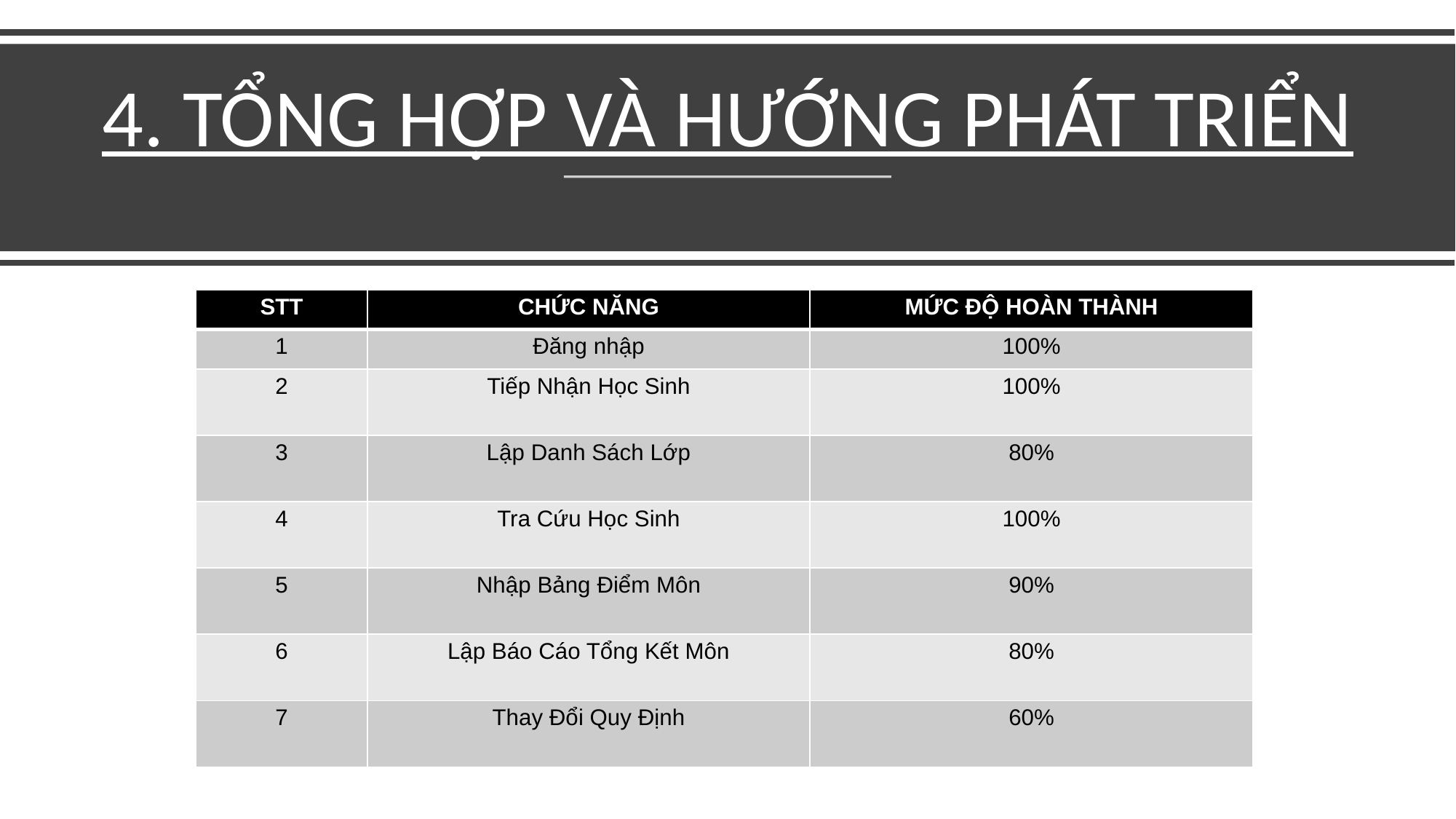

# 4. TỔNG HỢP VÀ HƯỚNG PHÁT TRIỂN
| STT | CHỨC NĂNG | MỨC ĐỘ HOÀN THÀNH |
| --- | --- | --- |
| 1 | Đăng nhập | 100% |
| 2 | Tiếp Nhận Học Sinh | 100% |
| 3 | Lập Danh Sách Lớp | 80% |
| 4 | Tra Cứu Học Sinh | 100% |
| 5 | Nhập Bảng Điểm Môn | 90% |
| 6 | Lập Báo Cáo Tổng Kết Môn | 80% |
| 7 | Thay Đổi Quy Định | 60% |